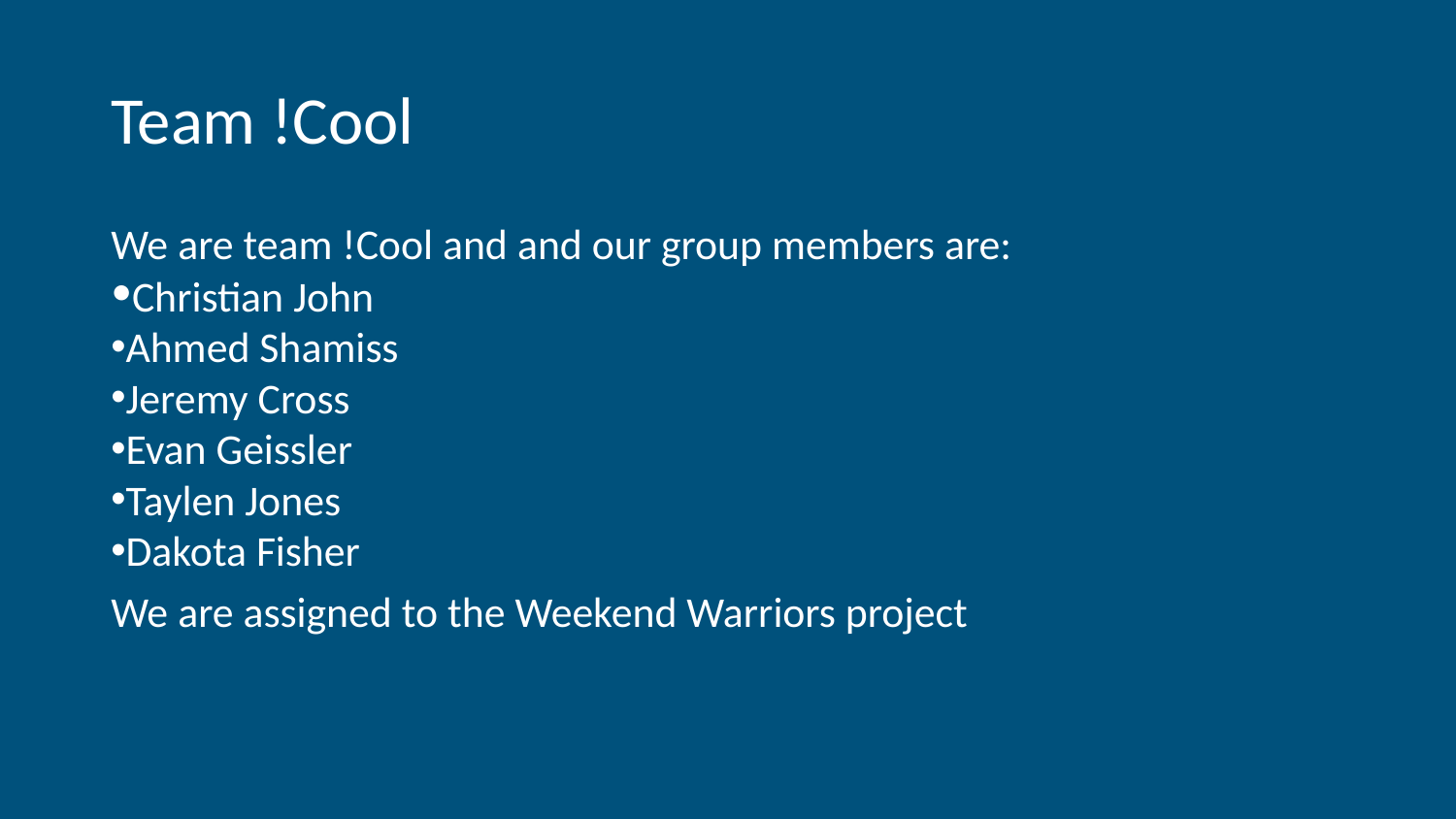

# Team !Cool
We are team !Cool and and our group members are:
Christian John
Ahmed Shamiss
Jeremy Cross
Evan Geissler
Taylen Jones
Dakota Fisher
We are assigned to the Weekend Warriors project